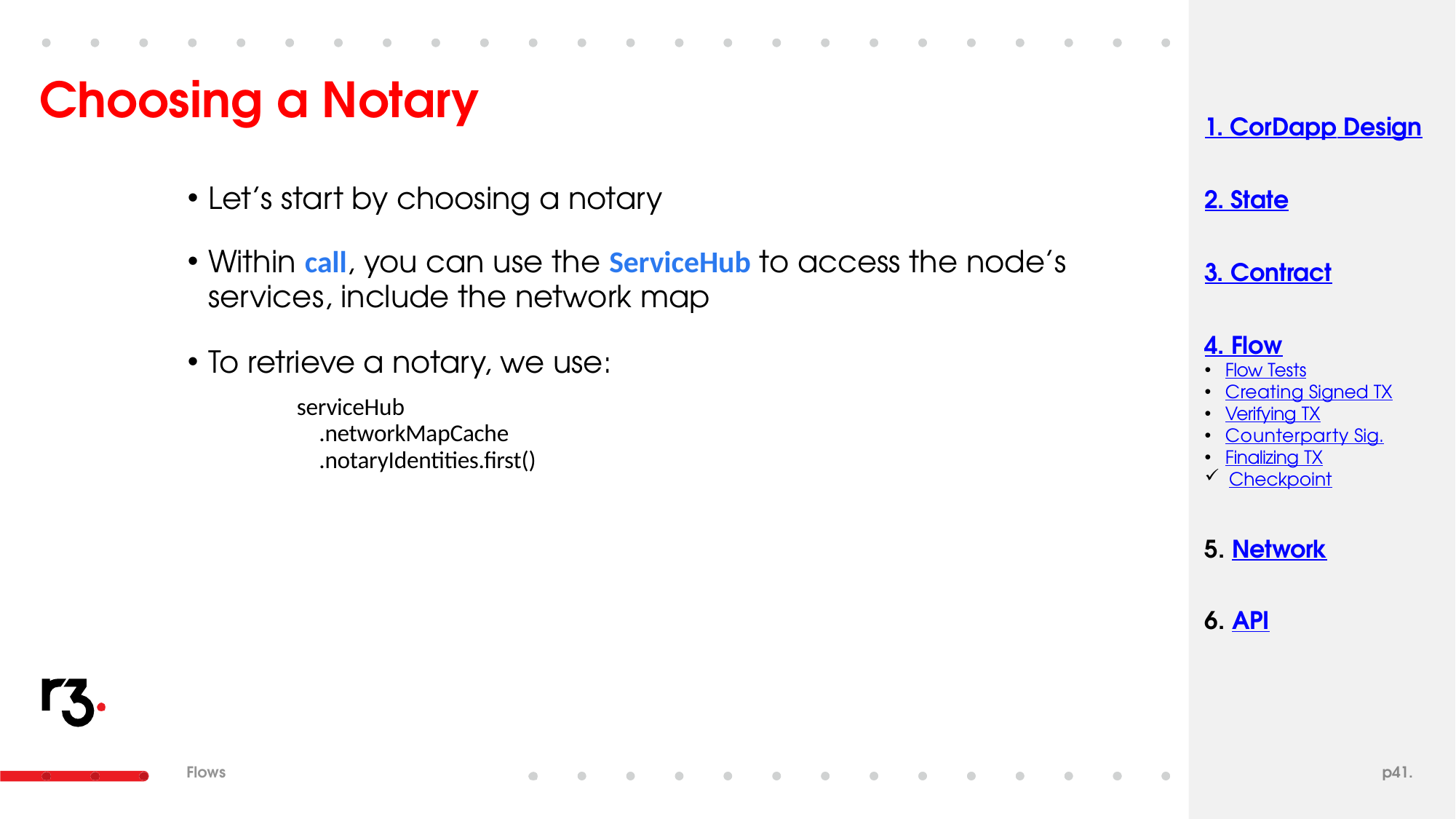

# Choosing a Notary
1. CorDapp Design
Let’s start by choosing a notary
Within call, you can use the ServiceHub to access the node’s
services, include the network map
To retrieve a notary, we use:
serviceHub
.networkMapCache
.notaryIdentities.first()
2. State
3. Contract
4. Flow
Flow Tests
Creating Signed TX
Verifying TX
Counterparty Sig.
Finalizing TX
Checkpoint
Network

API
Flows
p41.